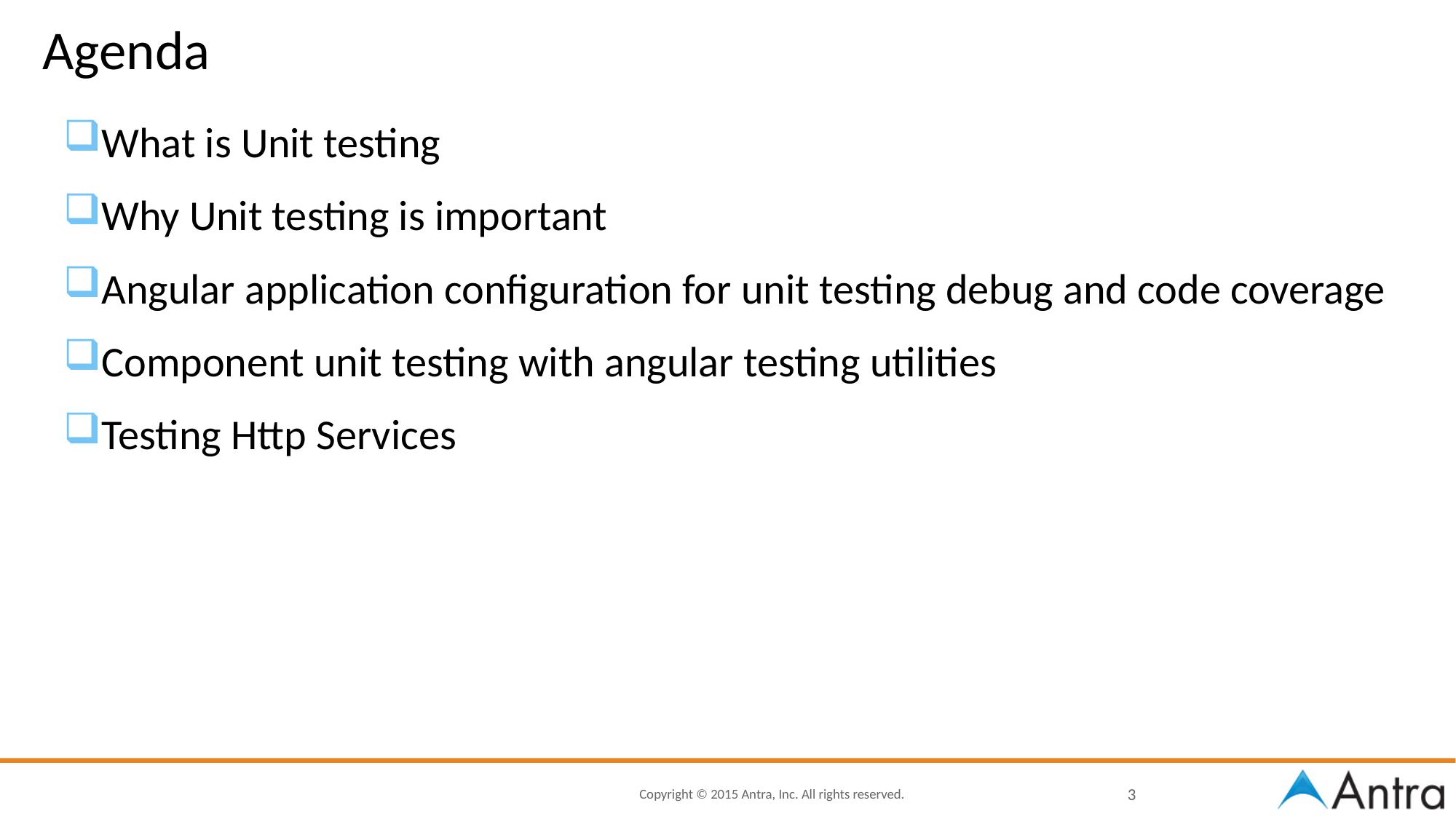

# Agenda
What is Unit testing
Why Unit testing is important
Angular application configuration for unit testing debug and code coverage
Component unit testing with angular testing utilities
Testing Http Services

3